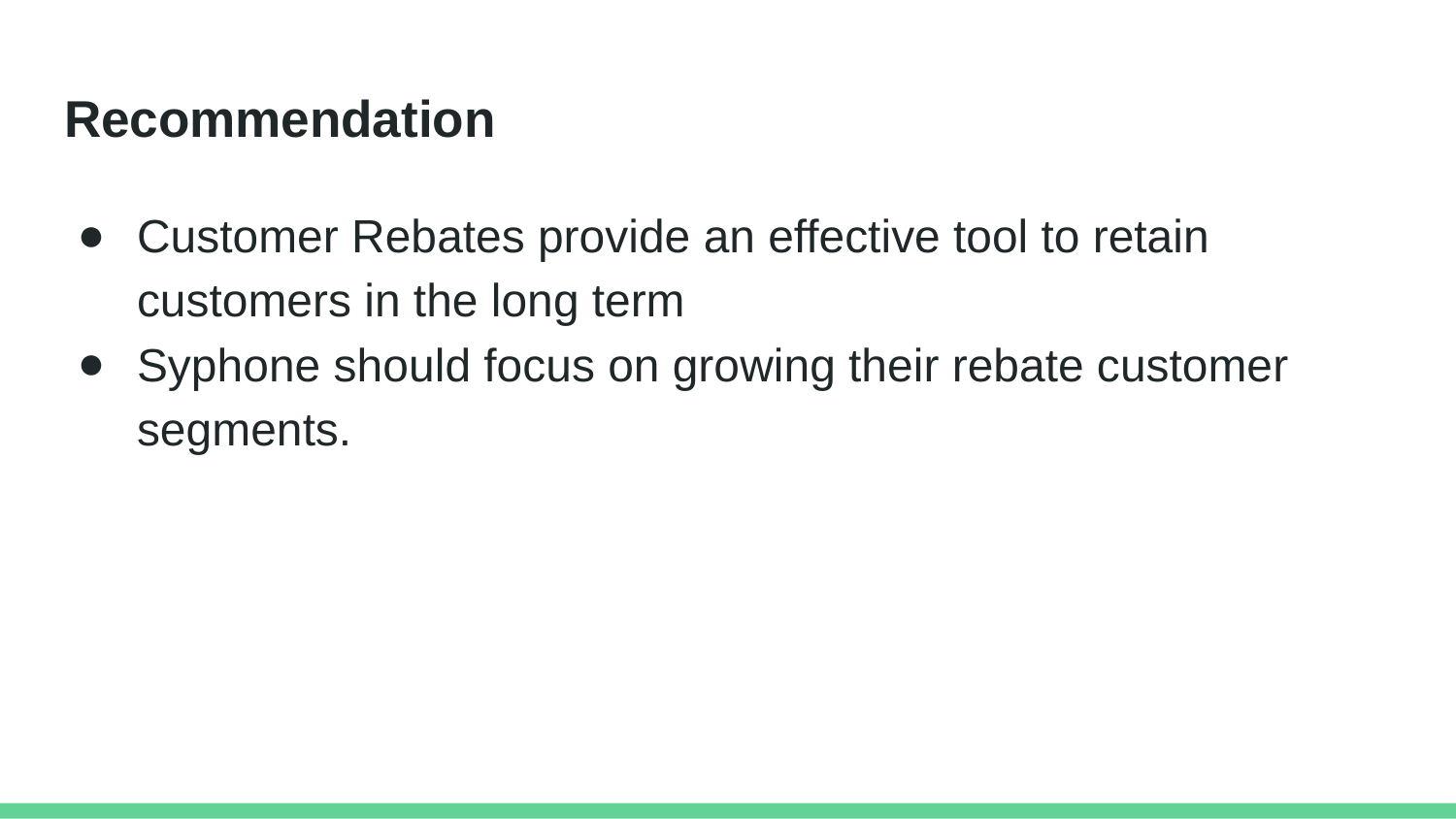

# Recommendation
Customer Rebates provide an effective tool to retain customers in the long term
Syphone should focus on growing their rebate customer segments.